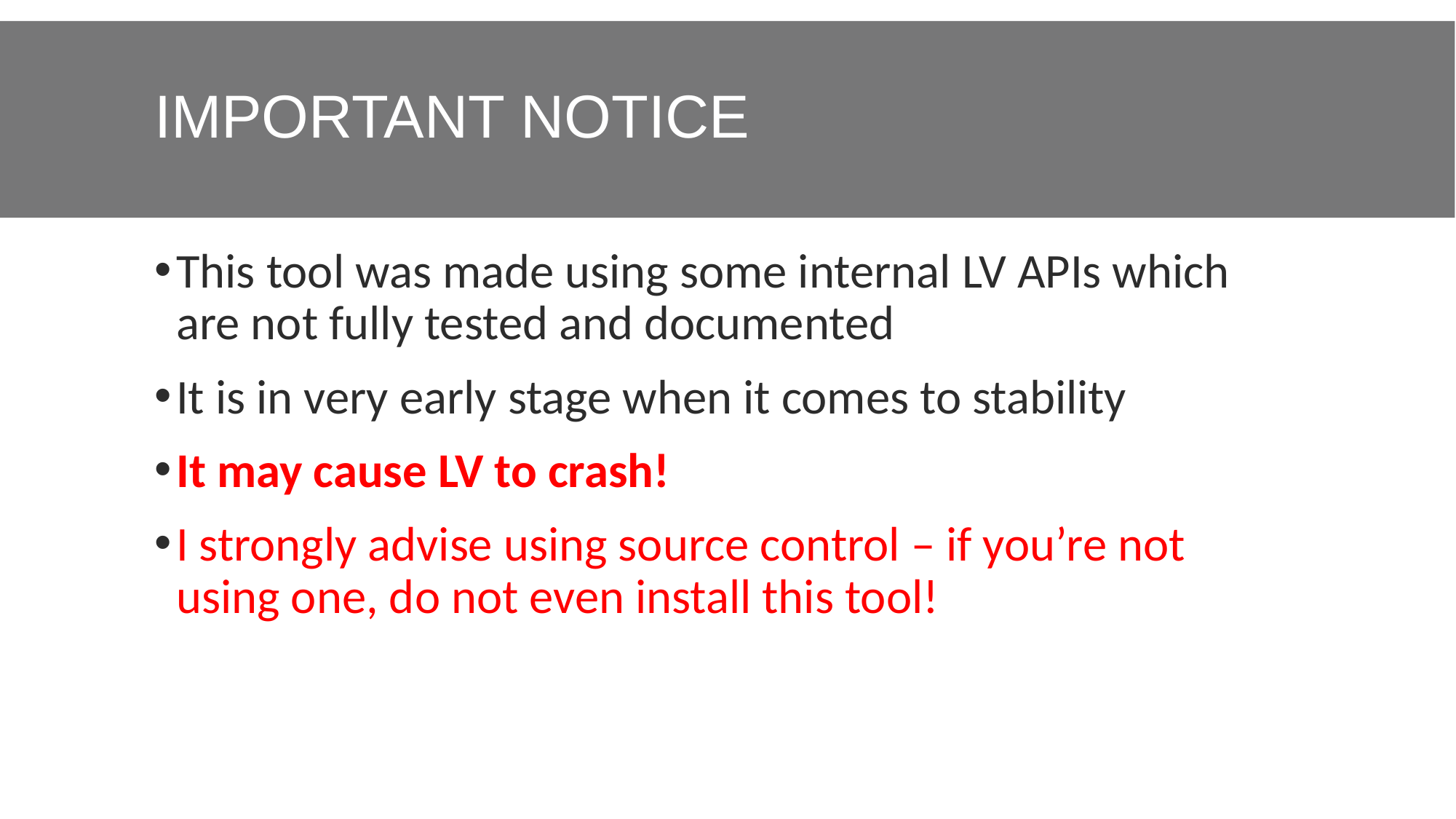

# Important notice
This tool was made using some internal LV APIs which are not fully tested and documented
It is in very early stage when it comes to stability
It may cause LV to crash!
I strongly advise using source control – if you’re not using one, do not even install this tool!